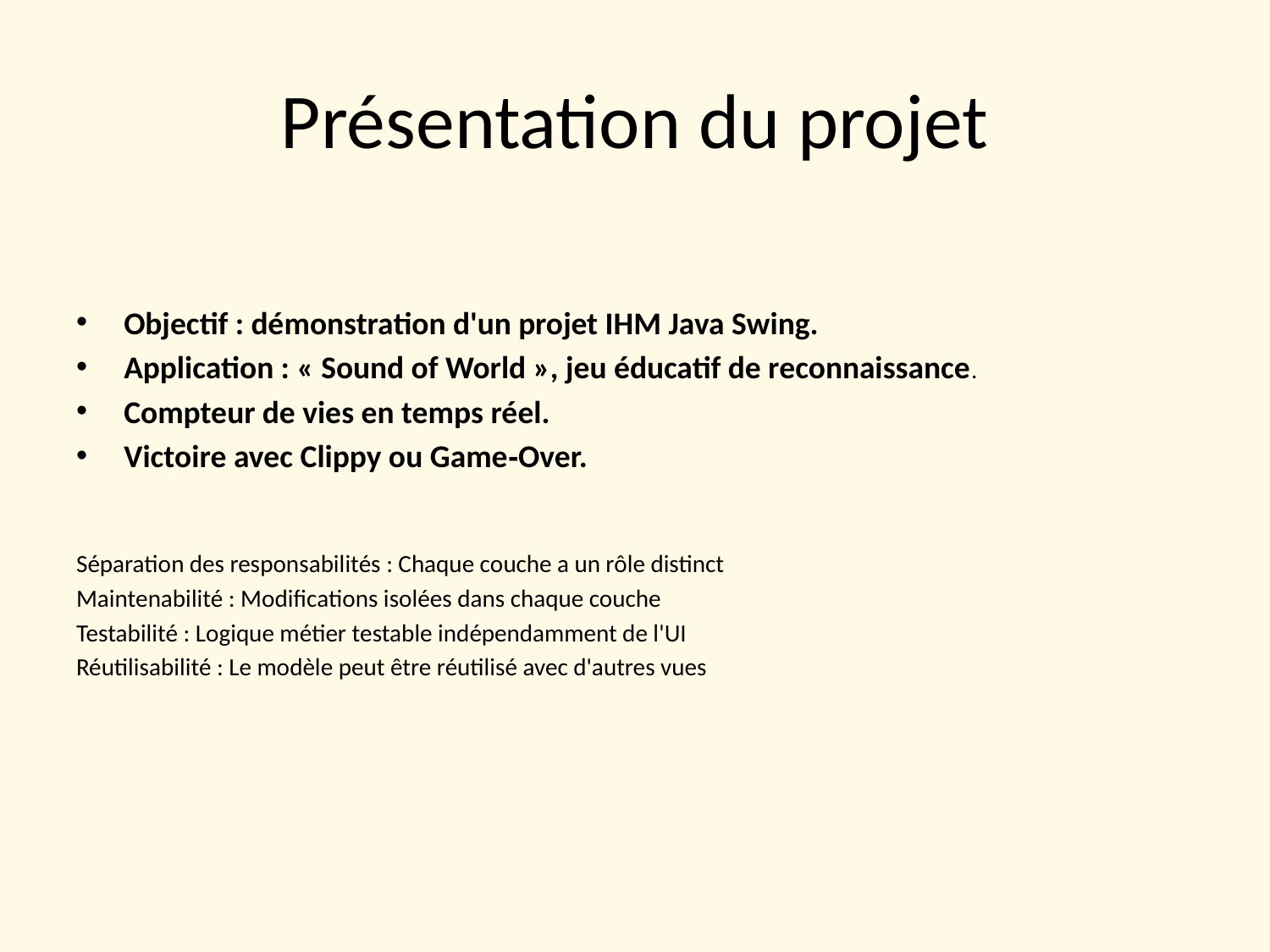

# Présentation du projet

Objectif : démonstration d'un projet IHM Java Swing.
Application : « Sound of World », jeu éducatif de reconnaissance.
Compteur de vies en temps réel.
Victoire avec Clippy ou Game‑Over.

Séparation des responsabilités : Chaque couche a un rôle distinct
Maintenabilité : Modifications isolées dans chaque couche
Testabilité : Logique métier testable indépendamment de l'UI
Réutilisabilité : Le modèle peut être réutilisé avec d'autres vues